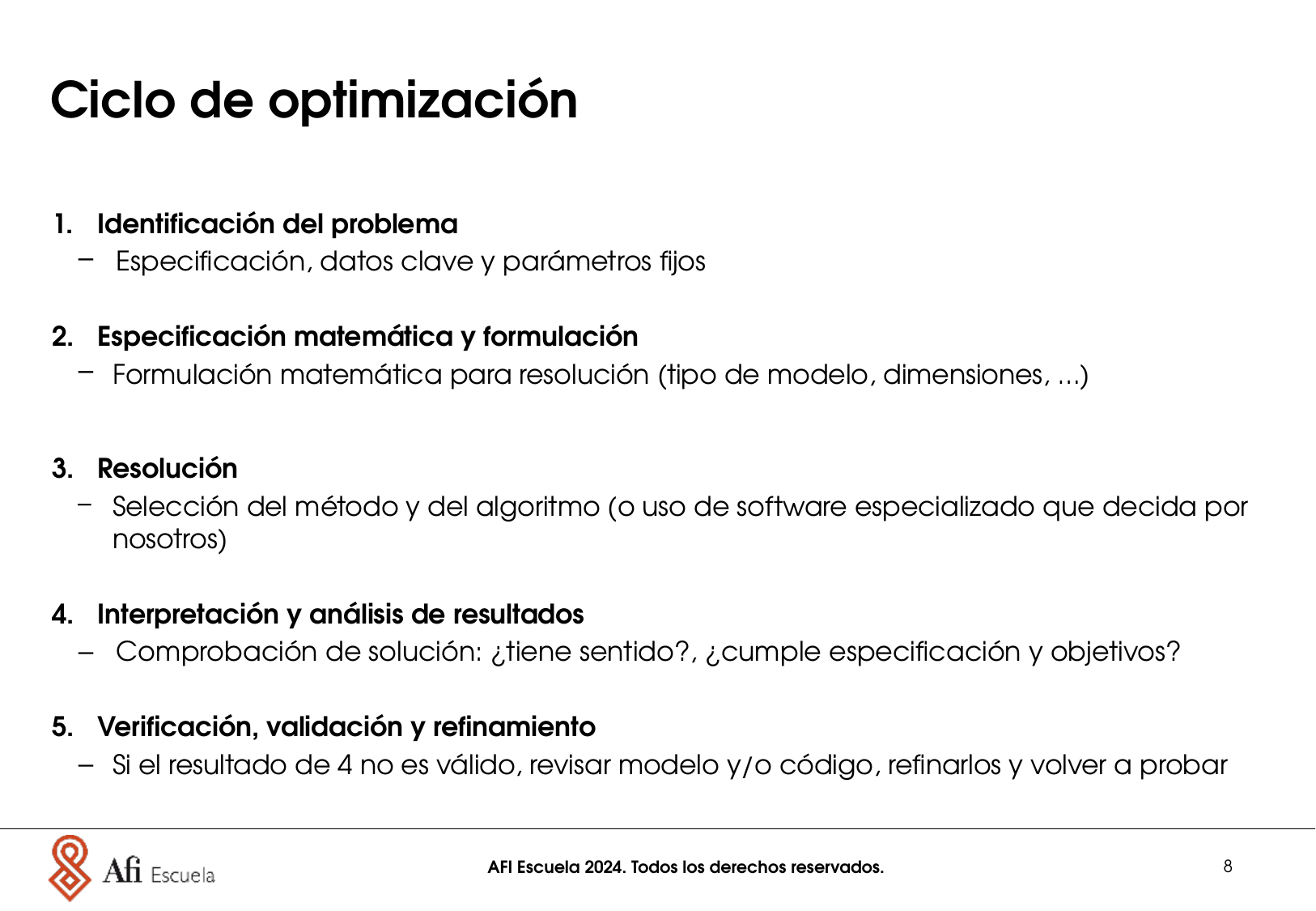

Ciclo de optimización
Identificación del problema
Especificación, datos clave y parámetros fijos

Especificación matemática y formulación
Formulación matemática para resolución (tipo de modelo, dimensiones, …)

Resolución
Selección del método y del algoritmo (o uso de software especializado que decida por nosotros)

Interpretación y análisis de resultados
Comprobación de solución: ¿tiene sentido?, ¿cumple especificación y objetivos?

Verificación, validación y refinamiento
Si el resultado de 4 no es válido, revisar modelo y/o código, refinarlos y volver a probar

AFI Escuela 2024. Todos los derechos reservados.
8